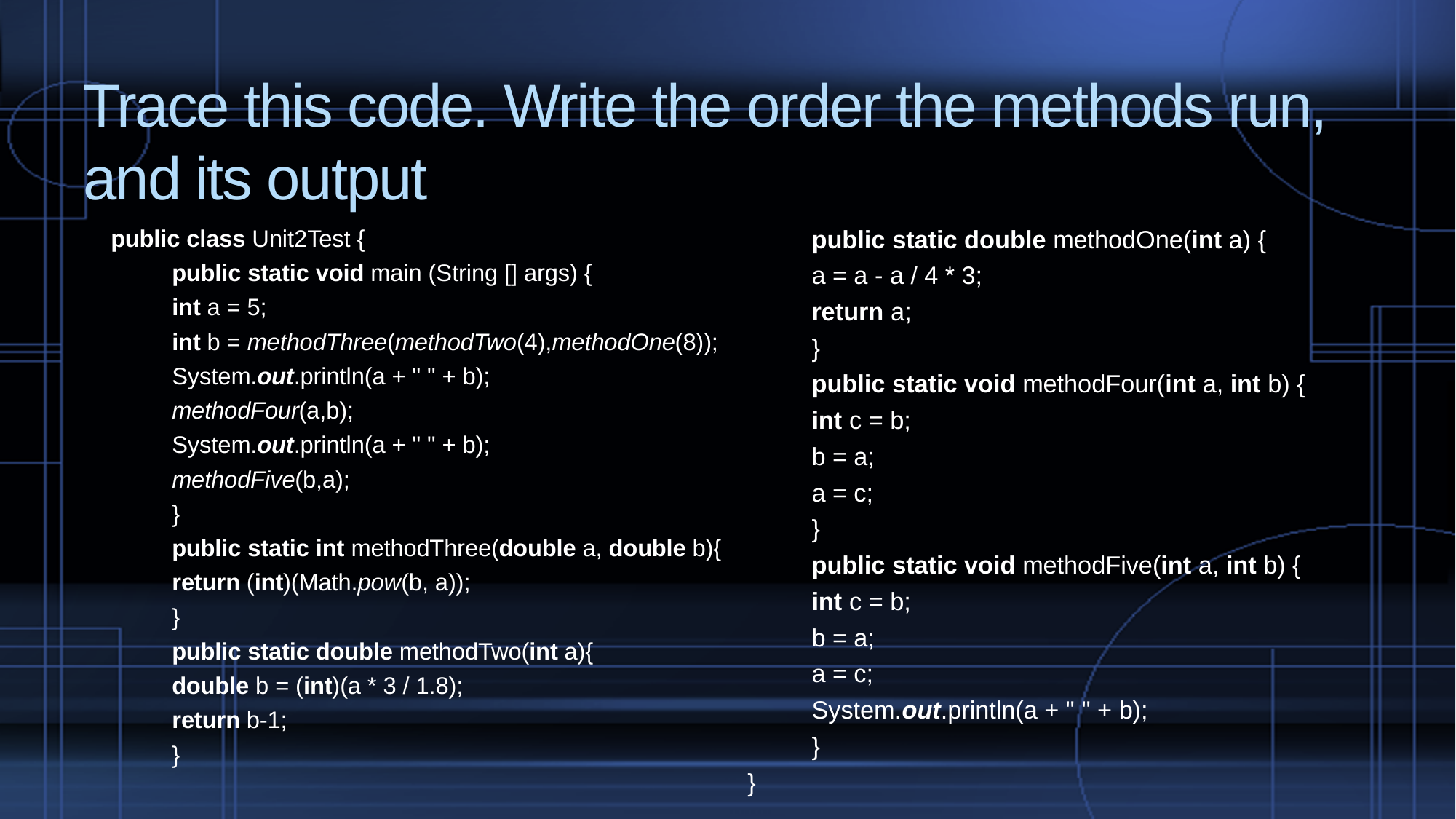

# Trace this code. Write the order the methods run, and its output
public class Unit2Test {
	public static void main (String [] args) {
		int a = 5;
		int b = methodThree(methodTwo(4),methodOne(8));
		System.out.println(a + " " + b);
		methodFour(a,b);
		System.out.println(a + " " + b);
		methodFive(b,a);
	}
	public static int methodThree(double a, double b){
		return (int)(Math.pow(b, a));
	}
	public static double methodTwo(int a){
		double b = (int)(a * 3 / 1.8);
		return b-1;
	}

	public static double methodOne(int a) {
		a = a - a / 4 * 3;
		return a;
	}
	public static void methodFour(int a, int b) {
		int c = b;
		b = a;
		a = c;
	}
	public static void methodFive(int a, int b) {
		int c = b;
		b = a;
		a = c;
		System.out.println(a + " " + b);
	}
}